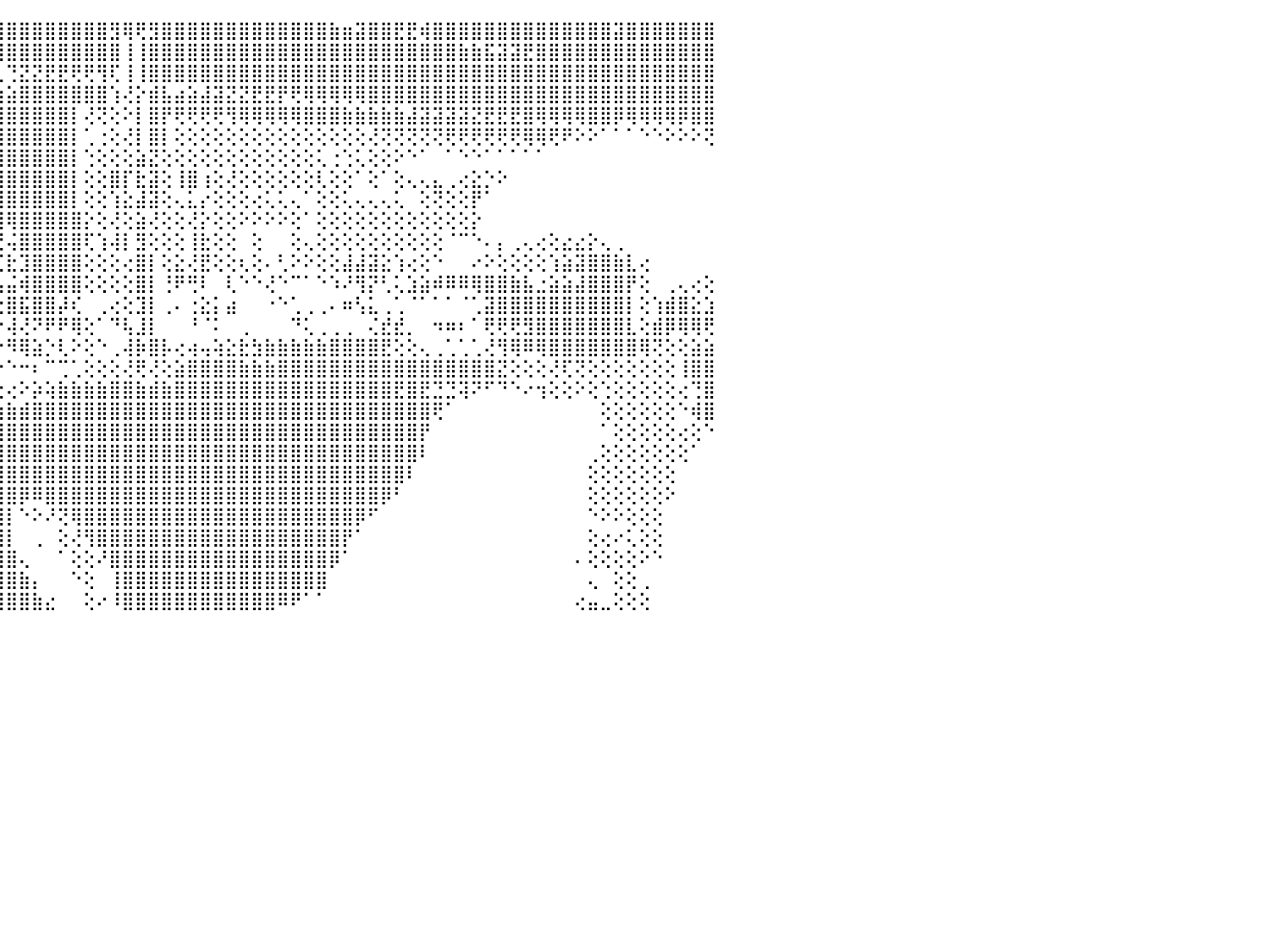

⠑⠀⠀⠀⠀⠀⠀⠀⠀⠀⠀⠀⠀⠀⠀⠀⠀⠀⠑⢕⢔⡕⢕⢑⣏⢑⢸⣿⣷⣕⣾⢟⢊⣱⣵⣷⣿⣿⣿⣿⣿⣿⣿⣿⣿⣿⣿⣿⣿⣿⣿⣿⣿⣻⢿⢟⣻⣿⣿⣿⣿⣿⣿⣿⣿⣿⣿⣿⣿⣿⣷⣶⣽⣿⣿⣟⣟⢾⣿⣿⣿⣿⣿⣿⣿⣿⣿⣿⣿⣿⣿⣿⣽⣿⣿⣿⣿⣿⣿⣿⠀
⠀⠀⠀⠀⠀⠀⠀⠀⠀⠀⠀⠀⠀⠀⠀⠀⠀⢄⢕⢕⢕⡇⢕⢕⣿⣇⣵⣿⣏⣥⢼⣿⣿⣷⣿⣿⣿⣿⣿⣿⣿⣿⣿⣿⣿⣿⣿⣿⣿⣿⣿⣿⣿⣿⢸⢸⣿⣿⣿⣿⣿⣿⣿⣿⣿⣿⣿⣿⣿⣿⣿⣿⣿⣿⣿⣿⣿⣿⣿⣿⣷⣷⣯⣽⣽⣟⣿⣿⣿⣿⣿⣿⣿⣿⣿⣿⣿⣿⣿⣿⠀
⠀⠀⠀⠀⠀⠀⠀⠀⠀⠀⠀⠀⠀⠀⠀⠀⠀⢔⢕⣕⣕⡧⢕⢗⣻⣵⣷⣿⣿⣿⢼⣿⣿⣿⣿⣿⣿⣿⣿⢿⣿⡻⢯⠝⢃⢙⣝⣝⣟⣟⢟⢟⢻⢏⢸⢸⣿⣿⣿⣿⣿⣿⣿⣿⣿⣿⣿⣿⣿⣿⣿⣿⣿⣿⣿⣿⣿⣿⣿⣿⣿⣿⣿⣿⣿⣿⣿⣿⣿⣿⣿⣿⣿⣿⣿⣿⣿⣿⣿⣿⠀
⠀⠀⠀⠀⠀⠀⠀⠀⠀⢀⢀⢀⢔⣔⣐⣵⣵⣾⣿⣿⣿⣷⢾⣿⣿⣿⣿⣿⣿⣿⣿⣿⡿⢿⣟⢻⠟⠟⢘⢑⢅⢔⢕⢕⣱⣵⣿⣿⣿⣿⣿⣿⣿⢱⢜⡕⣾⣧⣴⣵⣼⣽⣝⣝⣟⣟⡟⢟⢿⢿⢿⢿⢿⣿⣿⣿⣿⣿⣿⣿⣿⣿⣿⣿⣿⣿⣿⣿⣿⣿⣿⣿⣿⣿⣿⣿⣿⣿⣿⣿⠀
⠀⠀⠀⠀⠀⠀⢔⢔⢕⢕⢕⣿⣿⣿⡿⢟⢟⠟⠟⢟⢟⢅⡾⢿⣿⣿⣿⣿⡿⢟⠝⢑⢕⢅⢕⢔⢕⢕⢕⢱⢕⢅⠘⢝⣿⣿⣿⣿⣿⣿⡇⢜⢝⢕⠕⡇⣿⡟⢟⢟⢟⢟⢻⢿⢿⢿⢿⢿⣿⣿⣿⣷⣷⣷⣷⣷⣼⣽⣽⣽⣽⣝⣟⣟⣟⣿⢿⢿⢿⢿⣿⣿⡿⢿⢿⢿⢿⡿⣿⣿⠀
⠀⠀⠀⠀⠀⠄⠕⢕⢕⢱⣾⣿⣿⡏⢕⢕⢕⢢⢕⢱⡇⡱⢱⡷⢇⣷⢅⢅⢔⢕⢕⢕⢕⢕⢕⢕⢕⢕⢔⢔⠀⠀⠀⠀⣿⣿⣿⣿⣿⣿⡇⢁⢐⢕⢜⡇⣿⡇⢕⢕⢕⢕⢕⢕⢕⢕⢕⢕⢕⢕⢕⢕⢕⢜⢝⢝⢝⢝⢝⢟⢟⢟⢟⢟⢟⢿⢿⢟⠟⠕⠕⠁⠁⠁⠑⠑⠕⠕⠕⢝⠀
⠀⠀⡠⢤⢔⢔⢄⢔⢕⢸⣽⣽⣹⣕⡕⢅⢅⢔⢑⢕⢕⣿⣞⣷⡸⢇⢕⢕⢕⢕⢄⢄⢕⠑⠑⠑⠑⠑⠑⠑⠁⠀⠀⠀⣿⣿⣿⣿⣿⣿⡇⢑⢕⢕⢕⣵⣝⢕⢕⢕⢕⢕⢕⢕⢕⢕⢕⢕⢕⢅⢐⢑⢅⢕⢕⠕⠑⠁⠀⠁⠑⠑⠁⠁⠁⠁⠁⠀⠀⠀⠀⠀⠀⠀⠀⠀⠀⠀⠀⠀⠀
⣷⡔⢕⢕⢕⢕⣵⣵⣱⣼⣿⣿⣿⣿⣿⣿⣇⢱⡆⢜⣹⣿⢟⢿⠕⠑⠑⢕⣵⣕⡕⢕⠀⠀⠀⠀⢀⢀⠀⢕⠀⢄⠀⣰⣾⣿⣿⣿⣿⣿⡇⢕⢕⣿⡏⣗⣽⢕⢸⣿⢰⢕⢜⢕⢕⢕⢕⢕⢕⢇⢕⢕⠁⢕⠁⢕⢄⢄⣄⢀⢔⣕⡑⠕⠀⠀⠀⠀⠀⠀⠀⠀⠀⠀⠀⠀⠀⠀⠀⠀⠀
⢏⢳⣷⡕⢕⣵⣼⣿⣿⣿⣿⢟⢏⢝⢝⢕⢕⢕⢕⣕⢘⢕⣵⡏⢀⢀⣄⢕⢻⣿⣿⢇⠄⠄⠕⠄⠕⠱⠔⠕⢕⢕⠑⢘⣹⣿⣿⣿⣿⣿⡇⢕⢕⢱⣕⣼⣽⢕⢄⣅⡔⢕⢕⢕⢔⢅⢅⢄⠁⢕⢕⢅⢄⢄⢄⢅⠀⢕⢝⢕⢕⡟⠁⠀⠀⠀⠀⠀⠀⠀⠀⠀⠀⠀⠀⠀⠀⠀⠀⠀⠀
⢕⢕⢼⣿⣮⢙⢟⢟⢝⢿⣿⢇⢕⢕⢕⢕⢕⢕⢕⢝⢟⠟⢝⡕⢕⢕⠛⢕⢜⣿⣿⢕⢄⢔⢔⢔⢾⢺⡿⡇⢕⢕⢕⢕⣿⢿⣿⣿⣿⣿⣿⡕⢕⢜⢕⣵⢜⢕⢕⢜⡕⢕⢕⠕⠕⠕⠕⢕⠁⢕⢕⢕⢕⢕⢕⢕⢕⢕⢕⢕⢕⡕⠀⠀⠀⠀⠀⠀⠀⠀⠀⠀⠀⠀⠀⠀⠀⠀⠀⠀⠀
⢷⢷⣿⣿⣿⣷⣷⣕⡕⢕⢕⢕⢕⢕⢕⢕⢕⢕⢕⢕⢕⢕⢝⢕⢕⢕⢀⢕⢕⢹⣵⣵⢕⠕⢕⢕⢸⢸⡇⢇⢕⢕⢕⠀⢟⢬⣿⣿⣿⣿⣿⢏⢱⢼⡇⣻⢕⢕⢕⢸⣗⢕⢕⠀⢕⠀⠀⢕⢄⢕⢕⢕⢕⢕⢕⢕⢕⢕⢕⠈⠉⠑⠄⡄⢀⢄⢔⢕⣔⣔⡕⢄⢀⠀⠀⠀⠀⠀⠀⠀⠀
⣕⣕⣱⣵⣷⣾⣿⣿⣿⡕⢕⢕⢕⢕⢕⢕⢕⢕⢕⢕⢕⢕⣵⠵⠵⠵⠤⠵⠕⡜⢟⠻⢕⢅⢕⢕⠜⠜⠕⠕⢕⢕⢕⠀⢌⣗⣹⣿⣿⣿⣿⢕⢕⢕⢔⣿⡇⢕⣕⢜⣟⢕⢕⢆⢕⠄⢃⠕⠕⢕⢕⣼⣼⣽⣕⢱⢔⢕⠑⠀⠀⠔⠕⢕⢕⢕⢕⢱⣵⣽⣿⣿⣷⣇⢔⠀⠀⠀⠀⠀⠀
⣷⡗⢯⢕⢿⣿⣿⣿⣿⣿⣷⡕⢕⢕⢕⢕⢕⢕⣕⣕⣱⢾⢿⣕⣕⡀⢀⢀⡀⢈⢕⢔⢕⠕⢑⣕⢔⢕⢕⢕⢕⢕⠕⠐⢡⣬⢾⣿⣿⣿⣿⢕⢕⢕⢕⣿⡇⢘⠟⢛⠇⠀⢇⠑⠑⢜⠑⠉⠁⠑⠱⠜⢻⡝⢃⢅⣱⣵⠾⠿⠿⢿⣿⣿⣷⣧⣐⣵⣵⣼⣿⣿⣿⡟⢕⠀⢀⢄⢔⢕⠀
⢕⢕⠕⠀⠁⠝⣿⣿⣿⣿⢿⢇⢕⢕⢕⢕⢕⡺⢿⣿⣿⣷⣷⣿⣾⣿⣿⣿⣿⣷⣶⡇⢕⡤⢸⣿⢇⢕⢑⢑⠀⠕⠄⠄⢕⣿⣯⣿⣿⡼⢎⠀⢀⢔⢕⣹⡇⢀⠄⢐⣕⡅⣴⠀⠀⠐⠑⢁⢀⢀⠄⠶⢣⣅⢀⢁⠈⠁⠁⠁⠈⢁⣽⣿⣿⣿⣿⣿⣿⣿⣿⣿⣿⡇⢕⢱⣾⣿⣕⣱⠀
⠑⠁⠀⠀⠀⠀⠈⠙⢿⣯⣕⣕⣕⣕⣵⣕⣱⣧⣅⢕⢝⢻⢿⠿⠿⠿⠿⠿⠿⠿⠿⢇⢕⠀⠋⠉⠱⠕⠑⠘⠁⠐⠀⠀⠑⢼⢜⠝⠟⠟⢿⢕⠁⠙⢧⣸⡇⠀⠀⠘⠈⠅⠀⢀⠀⠀⠀⠙⢅⢀⢀⢀⠀⢌⣞⣞⡀⠀⠲⠶⠆⠁⢟⢟⢟⣻⣿⣿⣿⣿⣿⣿⣿⣇⢕⣾⡿⢿⢿⢟⠀
⠀⠀⠀⠀⠀⠀⠀⠀⠀⠈⠟⢿⣿⣿⣿⣿⣿⣿⣿⠁⢕⠑⠕⠐⠀⠀⠁⢁⠁⠁⢁⣕⣕⣕⣕⡔⢕⢔⢄⢄⣄⣁⣄⢔⡗⠻⢿⣵⡑⢇⠕⢕⠑⢀⢼⡷⣿⡧⢔⢴⢤⢵⣕⣗⣳⣷⣷⣷⣷⣷⣿⣿⣿⣿⣟⢕⢕⢄⢀⢁⢁⢁⢜⢻⢿⠿⢿⣿⣿⣿⣿⣿⣿⣿⢿⢝⢕⢕⣵⣵⠀
⠀⠀⠀⠀⠀⠀⠀⠀⠀⠀⠀⠀⠉⠟⠿⢿⣿⣿⣿⠕⢕⢀⠀⠀⢄⢄⢄⢔⢔⢔⠔⢗⢿⡿⣿⣿⣿⣿⣿⣷⣷⣯⣽⣝⡕⠑⠒⠆⠉⢉⢁⢕⢕⢕⢜⢟⢜⢕⣵⣿⣿⣿⣿⣷⣷⣷⣿⣿⣿⣿⣿⣿⣿⣿⣿⣿⣿⣿⣿⣿⣿⣿⣿⣝⢕⢕⢕⢜⢏⢝⢕⢕⢕⢕⢕⢕⢕⢸⣿⣿⠀
⠀⠀⠀⠀⠀⠀⠀⠀⠀⠀⠀⠀⠀⠀⠀⠀⠀⠀⠀⠀⠁⠀⠀⠀⢸⣿⣿⣿⣿⣿⣿⣿⣿⣿⣿⣿⣿⣿⣿⣿⣿⢿⢏⢝⢕⢔⠕⡵⢵⣷⣷⣷⣷⣿⣿⣷⣾⣷⣿⣿⣿⣿⣿⣿⣿⣿⣿⣿⣿⣿⣿⣿⣿⣿⣿⣟⣿⣟⣙⣙⢽⠝⠋⠙⠑⠔⢲⢕⢕⠕⢕⢑⢕⢕⢕⢕⢕⢔⢙⣿⠀
⠀⠀⠀⠀⠀⠀⠀⠀⠀⠀⠀⠀⠀⠀⠀⠀⠀⠀⠀⠀⠀⠀⠀⠀⠑⣿⣿⣿⣿⣿⣿⣿⣿⣿⣿⣿⣿⣿⣿⣿⣿⣿⣷⣷⣷⣷⣾⣿⣿⣿⣿⣿⣿⣿⣿⣿⣿⣿⣿⣿⣿⣿⣿⣿⣿⣿⣿⣿⣿⣿⣿⣿⣿⣿⣿⣿⣿⣿⢟⠁⠀⠀⠀⠀⠀⠀⠀⠀⠀⠀⠀⢕⢕⢕⢕⢕⢕⠑⢾⣿⠀
⠀⠀⠀⠀⠀⠀⠀⠀⠀⠀⠀⠀⠀⠀⠀⠀⠀⠀⠀⠀⠀⠀⠀⠀⠔⣿⣿⣿⣿⣿⣿⣿⣿⣿⣿⣿⣿⣿⣿⣿⣿⣿⣿⣿⣿⣿⣿⣿⣿⣿⣿⣿⣿⣿⣿⣿⣿⣿⣿⣿⣿⣿⣿⣿⣿⣿⣿⣿⣿⣿⣿⣿⣿⣿⣿⣿⣿⡟⠀⠀⠀⠀⠀⠀⠀⠀⠀⠀⠀⠀⠀⠁⢕⢕⢕⢕⢕⢔⢕⠑⠀
⠀⠀⠀⠀⠀⠀⠀⠀⠀⠀⠀⠀⠀⠀⠀⠀⠀⠀⠀⠀⠀⠀⠀⠀⠀⢿⣿⣿⣿⣿⣿⣿⣿⣿⣿⣿⣿⣿⣿⣿⣿⣿⣿⣿⣿⣿⣿⣿⣿⣿⣿⣿⣿⣿⣿⣿⣿⣿⣿⣿⣿⣿⣿⣿⣿⣿⣿⣿⣿⣿⣿⣿⣿⣿⣿⣿⣿⠇⠀⠀⠀⠀⠀⠀⠀⠀⠀⠀⠀⠀⢀⢕⢕⢕⢕⢕⢕⢕⠁⠀⠀
⠀⠀⠀⠀⠀⠀⠀⠀⠀⠀⠀⠀⠀⠀⠀⠀⠀⠀⠀⠀⠀⠀⠀⠀⠀⢜⣿⣿⣿⣿⣿⣿⣿⣿⣿⣿⣿⣿⣿⣿⣿⣿⣿⣿⣿⣿⣿⣿⣿⣿⣿⣿⣿⣿⣿⣿⣿⣿⣿⣿⣿⣿⣿⣿⣿⣿⣿⣿⣿⣿⣿⣿⣿⣿⣿⣿⠇⠀⠀⠀⠀⠀⠀⠀⠀⠀⠀⠀⠀⠀⢕⢕⢕⢕⢕⢕⢕⠀⠀⠀⠀
⠀⠀⠀⠀⠀⠀⠀⠀⠀⠀⠀⠀⠀⠀⠀⠀⠀⠀⠀⠀⠀⠀⠀⠀⠀⢕⢸⣿⣿⣿⣿⣿⣿⣿⣿⣿⣿⣿⣿⣿⣿⣿⣿⣿⣿⣿⡿⠿⣿⣿⣿⣿⣿⣿⣿⣿⣿⣿⣿⣿⣿⣿⣿⣿⣿⣿⣿⣿⣿⣿⣿⣿⣿⣿⡿⠃⠀⠀⠀⠀⠀⠀⠀⠀⠀⠀⠀⠀⠀⠀⢕⢕⢕⢕⢕⢕⠕⠀⠀⠀⠀
⠀⠀⠀⠀⠀⠀⠀⠀⠀⠀⠀⠀⠀⠀⠀⠀⠀⠀⠀⠀⠀⠀⠀⠀⠀⢁⢄⣿⣿⣿⣿⣿⣿⣿⣿⣿⣿⣿⣿⣿⣿⣿⣿⣿⣿⡇⠑⠕⠜⢝⢿⣿⣿⣿⣿⣿⣿⣿⣿⣿⣿⣿⣿⣿⣿⣿⣿⣿⣿⣿⣿⣿⡿⠋⠀⠀⠀⠀⠀⠀⠀⠀⠀⠀⠀⠀⠀⠀⠀⠀⠑⠕⠕⢕⢕⢕⠀⠀⠀⠀⠀
⠀⠀⠀⠀⠀⠀⠀⠀⠀⠀⠀⠀⠀⠀⠀⠀⠀⠀⠀⢀⠀⠀⠄⠀⠀⢕⣾⣿⣿⣿⣿⣿⣿⡿⣿⣿⣿⣿⣿⣿⣿⣿⣿⣿⣿⡇⠀⢀⠀⢕⢜⢻⣿⣿⣿⣿⣿⣿⣿⣿⣿⣿⣿⣿⣿⣿⣿⣿⣿⣿⣿⡟⠁⠀⠀⠀⠀⠀⠀⠀⠀⠀⠀⠀⠀⠀⠀⠀⠀⠀⢕⢔⠔⢅⢕⢕⠀⠀⠀⠀⠀
⠀⠀⠀⠀⠀⠀⠀⠀⠀⠀⠀⠀⠀⠀⠀⠀⠀⢄⢑⢕⢕⢰⠀⠀⠔⢕⢹⣿⣿⣿⣿⣿⣿⣿⣿⣿⣿⣿⣿⣿⣿⣿⣿⣿⣿⣿⢄⠀⠀⠁⢕⢕⠜⣿⣿⣿⣿⣿⣿⣿⣿⣿⣿⣿⣿⣿⣿⣿⣿⣿⡿⠁⠀⠀⠀⠀⠀⠀⠀⠀⠀⠀⠀⠀⠀⠀⠀⠀⠀⠄⢕⢕⢕⢕⠕⠑⠀⠀⠀⠀⠀
⢀⢀⠀⠀⠀⠀⠀⠀⠀⠀⠀⠀⠀⠀⠀⠀⢄⢕⠕⢕⠕⠀⠀⠀⠀⠁⢺⣿⣿⣿⣿⣿⣿⣿⣿⣿⣿⣿⣿⣿⣿⣿⣿⣿⣿⣿⣷⡄⠀⠀⠑⢕⠀⢸⣿⣿⣿⣿⣿⣿⣿⣿⣿⣿⣿⣿⣿⣿⣿⣿⠀⠀⠀⠀⠀⠀⠀⠀⠀⠀⠀⠀⠀⠀⠀⠀⠀⠀⠀⠀⢄⠀⢕⢕⢀⠀⠀⠀⠀⠀⠀
⠁⠁⠀⠀⠀⠀⠀⠀⠀⠀⠀⠀⠀⠀⠀⠀⠕⠑⠀⠀⠀⠀⢄⢔⠀⢄⢜⣿⣿⣿⣿⣿⣿⣿⣿⣿⣿⣿⣿⣿⣿⣿⣿⣿⣿⣿⣿⣷⣔⠀⠀⢕⠔⠸⣿⣿⣿⣿⣿⣿⣿⣿⣿⣿⣿⣿⠿⠟⠁⠁⠀⠀⠀⠀⠀⠀⠀⠀⠀⠀⠀⠀⠀⠀⠀⠀⠀⠀⠀⢔⣤⣀⢕⢕⢕⠀⠀⠀⠀⠀⠀
⠀⠀⠀⠀⠀⠀⠀⠀⠀⠀⠀⠀⠀⠀⠀⠀⠀⠀⠀⠀⠀⠀⠀⠀⠀⠀⠀⠀⠀⠀⠀⠀⠀⠀⠀⠀⠀⠀⠀⠀⠀⠀⠀⠀⠀⠀⠀⠀⠀⠀⠀⠀⠀⠀⠀⠀⠀⠀⠀⠀⠀⠀⠀⠀⠀⠀⠀⠀⠀⠀⠀⠀⠀⠀⠀⠀⠀⠀⠀⠀⠀⠀⠀⠀⠀⠀⠀⠀⠀⠀⠀⠀⠀⠀⠀⠀⠀⠀⠀⠀⠀